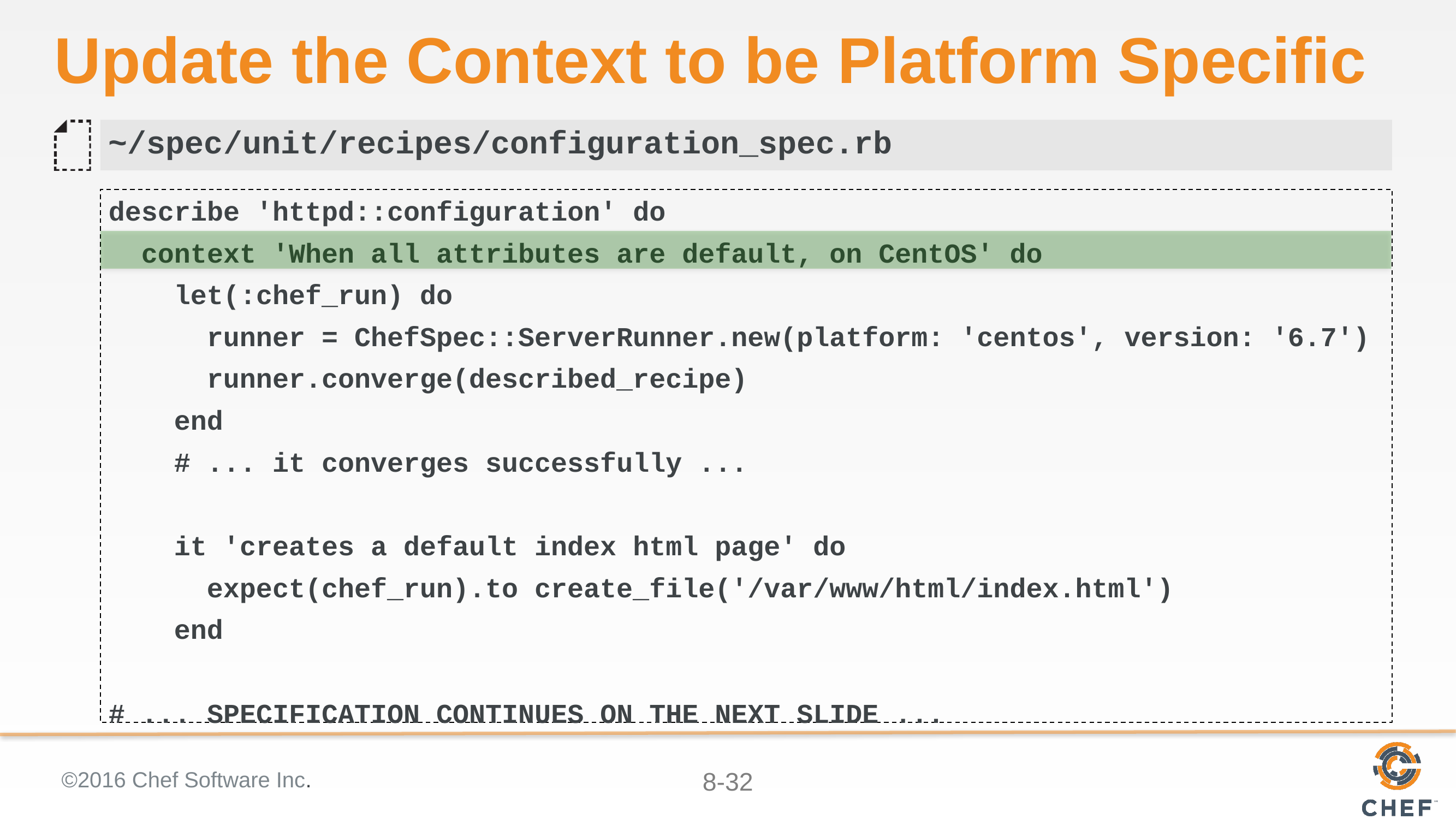

# Update the Context to be Platform Specific
~/spec/unit/recipes/configuration_spec.rb
describe 'httpd::configuration' do
  context 'When all attributes are default, on CentOS' do
    let(:chef_run) do
      runner = ChefSpec::ServerRunner.new(platform: 'centos', version: '6.7')
      runner.converge(described_recipe)
    end
    # ... it converges successfully ...

    it 'creates a default index html page' do
      expect(chef_run).to create_file('/var/www/html/index.html')
    end

# ... SPECIFICATION CONTINUES ON THE NEXT SLIDE ...